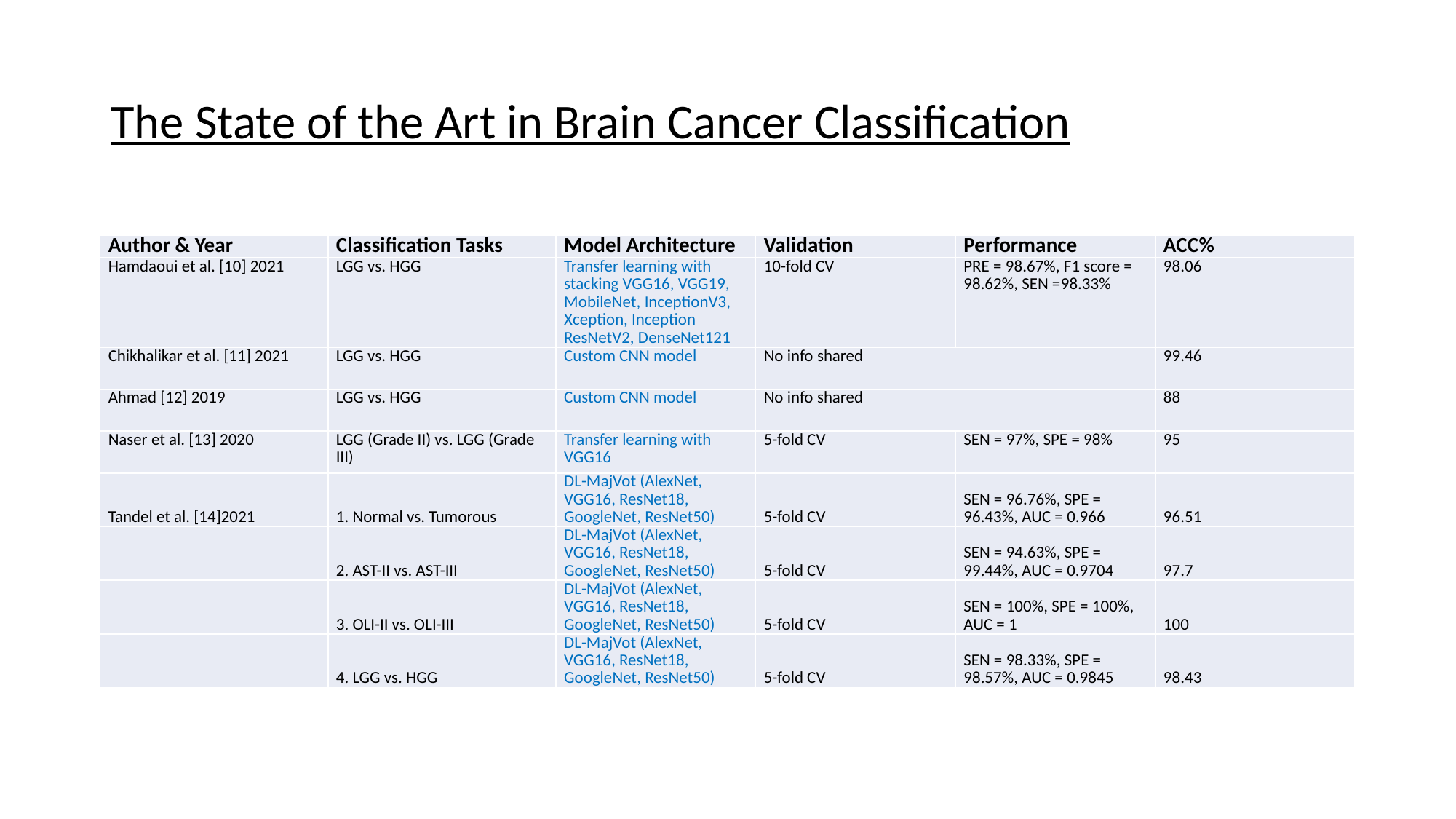

# The State of the Art in Brain Cancer Classification
| Author & Year | Classification Tasks | Model Architecture | Validation | Performance | ACC% |
| --- | --- | --- | --- | --- | --- |
| Hamdaoui et al. [10] 2021 | LGG vs. HGG | Transfer learning with stacking VGG16, VGG19, MobileNet, InceptionV3, Xception, Inception ResNetV2, DenseNet121 | 10-fold CV | PRE = 98.67%, F1 score = 98.62%, SEN =98.33% | 98.06 |
| Chikhalikar et al. [11] 2021 | LGG vs. HGG | Custom CNN model | No info shared |  | 99.46 |
| Ahmad [12] 2019 | LGG vs. HGG | Custom CNN model | No info shared |  | 88 |
| Naser et al. [13] 2020 | LGG (Grade II) vs. LGG (Grade III) | Transfer learning with VGG16 | 5-fold CV | SEN = 97%, SPE = 98% | 95 |
| Tandel et al. [14]2021 | 1. Normal vs. Tumorous | DL-MajVot (AlexNet, VGG16, ResNet18, GoogleNet, ResNet50) | 5-fold CV | SEN = 96.76%, SPE = 96.43%, AUC = 0.966 | 96.51 |
|  | 2. AST-II vs. AST-III | DL-MajVot (AlexNet, VGG16, ResNet18, GoogleNet, ResNet50) | 5-fold CV | SEN = 94.63%, SPE = 99.44%, AUC = 0.9704 | 97.7 |
|  | 3. OLI-II vs. OLI-III | DL-MajVot (AlexNet, VGG16, ResNet18, GoogleNet, ResNet50) | 5-fold CV | SEN = 100%, SPE = 100%, AUC = 1 | 100 |
|  | 4. LGG vs. HGG | DL-MajVot (AlexNet, VGG16, ResNet18, GoogleNet, ResNet50) | 5-fold CV | SEN = 98.33%, SPE = 98.57%, AUC = 0.9845 | 98.43 |